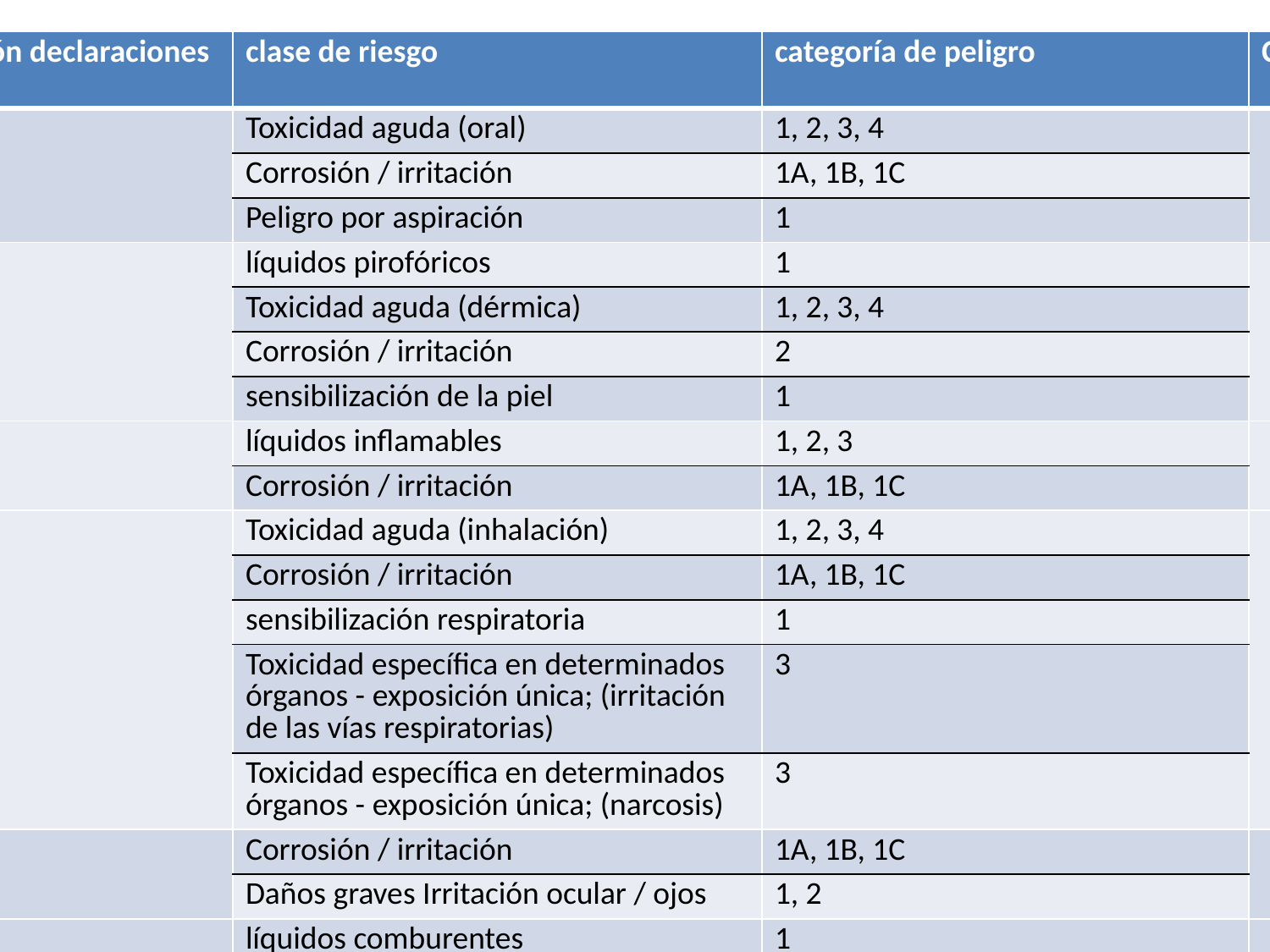

| P-Code | General de precaución declaraciones Prevención | clase de riesgo | categoría de peligro | Condiciones para el uso |
| --- | --- | --- | --- | --- |
| P301 | En caso de ingestión: | Toxicidad aguda (oral) | 1, 2, 3, 4 |  |
|  |  | Corrosión / irritación | 1A, 1B, 1C |  |
|  |  | Peligro por aspiración | 1 |  |
| P302 | Sí en la piel: | líquidos pirofóricos | 1 |  |
|  |  | Toxicidad aguda (dérmica) | 1, 2, 3, 4 |  |
|  |  | Corrosión / irritación | 2 |  |
|  |  | sensibilización de la piel | 1 |  |
| P303 | Si LA PIEL (o el pelo): | líquidos inflamables | 1, 2, 3 |  |
|  |  | Corrosión / irritación | 1A, 1B, 1C |  |
| P304 | Si es inhalado: | Toxicidad aguda (inhalación) | 1, 2, 3, 4 |  |
|  |  | Corrosión / irritación | 1A, 1B, 1C |  |
|  |  | sensibilización respiratoria | 1 |  |
|  |  | Toxicidad específica en determinados órganos - exposición única; (irritación de las vías respiratorias) | 3 |  |
|  |  | Toxicidad específica en determinados órganos - exposición única; (narcosis) | 3 |  |
| P305 | Si CON LOS OJOS: | Corrosión / irritación | 1A, 1B, 1C |  |
|  |  | Daños graves Irritación ocular / ojos | 1, 2 |  |
| P306 | Si LA ROPA: | líquidos comburentes | 1 |  |
|  |  | sólidos comburentes | 1 |  |
| P307 | Si se expone: | Toxicidad específica en determinados órganos - exposición única | 1 |  |
| P308 | Si manifiesta o presunta: | Mutagenicidad en células germinales | 1A, 1B, 2 |  |
|  |  | Mutagenicidad en células germinales | 1A, 1B, 2 |  |
|  |  | toxicidad para la reproducción | 1A, 1B, 2 |  |
|  |  | toxicidad para la reproducción | Efectos sobre la lactancia oa través de |  |
| P309 | En caso de exposición o si se encuentra mal: | Toxicidad específica en determinados órganos - exposición única | 2 |  |
| P310 | Llamar inmediatamente a un CENTRO DE INFORMACIÓN TOXICOLÓGICA oa un médico / médico. | Toxicidad aguda (oral) | 1, 2, 3 |  |
|  |  | Toxicidad aguda (dérmica) | 1, 2 |  |
|  |  | Toxicidad aguda (inhalación) | 1, 2 |  |
|  |  | Corrosión / irritación | 1A, 1B, 1C |  |
|  |  | Daños graves Irritación ocular / ojos | 1 |  |
|  |  | peligro de aspiración | 1 |  |
| P311 | Llamar a un CENTRO DE TOXICOLOGÍA / oa un médico. | Toxicidad aguda (inhalación) | 3 |  |
|  |  | sensibilización respiratoria | 1 |  |
|  |  | Toxicidad específica en determinados órganos - exposición única | 1, 2 |  |
| P312 | Llamar a un CENTRO DE TOXICOLOGÍA / oa un médico si se encuentra mal. | Toxicidad aguda (oral) | 4 |  |
|  |  | Toxicidad aguda (dérmica) | 3, 4 |  |
|  |  | Toxicidad aguda (inhalación) | 4 |  |
|  |  | Toxicidad específica en determinados órganos - exposición única; (Irritación de las vías respiratorias) | 3 |  |
|  |  | Toxicidad específica en determinados órganos - exposición única; (narcosis) | 3 |  |
| P313 | Consultar a un médico / atención. | Corrosión / irritación | 2, 3 |  |
|  |  | Daños graves Irritación ocular / ojos | 2 |  |
|  |  | sensibilización de la piel | 1 |  |
|  |  | Mutagenicidad en células germinales | 1A, 1B, 2 |  |
|  |  | Carcinogenicidad | 1A, 1B, 2 |  |
|  |  | toxicidad para la reproducción | 1A, 1B, 2 |  |
|  |  | toxicidad para la reproducción | Efectos sobre la lactancia oa través de |  |
| P314 | Consultar a un médico / atención en caso de malestar. | Toxicidad específica en determinados órganos - exposiciones repetidas | 1, 2 |  |
| P315 | Consiga ayuda médica inmediata / atención. | Gases a presión | Gas licuado refrigerado |  |
| P320 | Urge un tratamiento específico (ver ... en esta etiqueta). | Toxicidad aguda (inhalación) | 1, 2 | .... Referencia a instrucciones adicionales de primeros auxilios. - Si se requiere la administración inmediata de un antídoto |
| P321 | El tratamiento específico (ver ... en esta etiqueta). | Toxicidad aguda (oral) | 1, 2, 3 | .... Referencia a instrucciones adicionales de primeros auxilios. - Si se requiere la administración inmediata de un antídoto |
|  |  | Toxicidad aguda (inhalación) | 3 | ... Referencia a instrucciones adicionales de primeros auxilios. - Si se requieren medidas específicas inmediatas. |
|  |  | Toxicidad específica en determinados órganos - exposición única | 1 | ... Referencia a instrucciones adicionales de primeros auxilios. - Si se requieren medidas inmediatas. |
|  |  | sensibilización de la piel | 1 | ... Referencia a instrucciones adicionales de primeros auxilios. - El fabricante / proveedor puede especificar un producto de limpieza adecuado. |
|  |  | Corrosión / irritación | 1A, 1B, 1C, 2 |  |
| P322 | Las medidas específicas (ver ... en esta etiqueta). | Toxicidad aguda (dérmica) | 1, 2, 3, 4 | ... Referencia a instrucciones adicionales de primeros auxilios. - Si se les recomienda medidas inmediatas, como producto de limpieza específico. |
| P330 | Enjuagar la boca. | Toxicidad aguda (oral) | 1, 2, 3, 4 |  |
|  |  | Corrosión / irritación | 1A, 1B, 1C |  |
| P331 | NO provocar el vómito. | Corrosión / irritación | 1A, 1B, 1C |  |
|  |  | peligro de aspiración | 1 |  |
| P332 | Caso de irritación cutánea: | Corrosión / irritación | 2 |  |
| P333 | Si la irritación de la piel o erupción se produce: | sensibilización de la piel | 1 |  |
| P334 | Sumergir en agua fría / poner una venda húmeda. | líquidos pirofóricos | 1 |  |
|  |  | sólidos pirofóricos | 1 |  |
|  |  | Sustancias químicas que, en contacto con el agua desprenden gases inflamables | 1, 2 |  |
| P335 | Cepillar las partículas sueltas de la piel. | sólidos pirofóricos | 1 |  |
|  |  | Sustancias químicas que, en contacto con el agua desprenden gases inflamables | 1, 2 |  |
| P336 | Descongelar las partes congeladas con agua tibia. No frote el área afectada. | Gases a presión | Gas licuado refrigerado |  |
| P337 | Si persiste la irritación ocular: | Daños graves Irritación ocular / ojos | 2 |  |
| P338 | Quítese los lentes de contacto, si lleva y resulta fácil. Proseguir con el lavado. | Corrosión / irritación | 1A, 1B, 1C |  |
|  |  | Daños graves Irritación ocular / ojos | 1, 2 |  |
| P340 | A la víctima al exterior y mantenerla en reposo en una posición confortable para respirar. | Toxicidad aguda (inhalación) | 1, 2, 3, 4 |  |
|  |  | Corrosión / irritación | 1A, 1B, 1C |  |
|  |  | Toxicidad específica en determinados órganos - exposición única; (irritación de las vías respiratorias) | 3 |  |
|  |  | Toxicidad específica en determinados órganos - exposición única; (narcosis) | 3 |  |
| P341 | Si respira con dificultad, transportar a la víctima al exterior y mantenerla en reposo en una posición confortable para respirar. | sensibilización respiratoria | 1 |  |
| P342 | En caso de síntomas respiratorios: | sensibilización respiratoria | 1 |  |
| P350 | Lavar suavemente con agua y jabón. | Toxicidad aguda (dérmica) | 1, 2 |  |
| P351 | Aclarar cuidadosamente con agua durante varios minutos. | Corrosión / irritación | 1A, 1B, 1C |  |
|  |  | Daños graves Irritación ocular / ojos | 1, 2 |  |
| P352 | Lavar con abundante agua y jabón. | Toxicidad aguda (dérmica) | 3, 4 |  |
|  |  | Corrosión / irritación | 2 |  |
|  |  | Skin sensitisation | 1 |  |
| P353 | Aclarar la piel con agua / ducharse. | Flammable liquids | 1, 2, 3 |  |
|  |  | Skin corrosion/irritation | 1A, 1B, 1C |  |
| P360 | Enjuagar la ropa y la piel con abundante agua inmediatamente contaminadas antes de quitarse la ropa. | líquidos comburentes | 1 |  |
|  |  | sólidos comburentes | 1 |  |
| P361 | Retirar / sacar inmediatamente las prendas contaminadas. | Toxicidad aguda (dérmica) | 1, 2, 3 |  |
|  |  | Acute toxicity (dermal) . | 1, 2, 3 |  |
|  |  | Corrosión / irritación | 1A, 1B, 1C |  |
| P362 | Quítese la ropa contaminada y lávela antes de volverla a usar. | Corrosión / irritación | 2 |  |
| P363 | Lave la ropa contaminada antes de volverla a usar. | Toxicidad aguda (dérmica) | 1, 2, 3, 4 |  |
|  |  | Corrosión / irritación | 1A, 1B, 1C |  |
|  |  | sensibilización de la piel | 1 |  |
| P370 | En caso de incendio: | Explosivos | Divisiones 1.1, 1.2, 1.3, 1.4,1.5 |  |
|  |  | Gases comburentes | 1 |  |
|  |  | líquidos inflamables | 1, 2, 3 |  |
|  |  | sólidos inflamables | 1, 2 |  |
|  |  | Self-reactive chemicals | Tipos A, B, C, D, E, F |  |
|  |  | Pyrophoric liquids | 1 |  |
|  |  | Pyrophoric solids | 1 |  |
|  |  | Sustancias químicas que, en contacto con el agua desprenden gases inflamables | 1, 2, 3 |  |
|  |  | líquidos comburentes | 1, 2, 3 |  |
|  |  | sólidos comburentes | 1, 2, 3 |  |
| P371 | En caso de incendio importante y en grandes cantidades: | líquidos comburentes | 1 |  |
|  |  | sólidos comburentes | 1 |  |
| P372 | Riesgo de explosión en caso de incendio. | Explosivos | Explosivos inestables y Divisiones 1.1, 1.2, 1.3, 1.4, 1.5 | - Salvo que los explosivos son 1.4S MUNICIONES Y SUS COMPONENTES |
| P373 | NO luchar contra el incendio cuando el fuego llega a los explosivos. | Explosivos | Explosivos inestables y Divisiones 1.1, 1.2, 1.3, 1.4, 1.5 |  |
| P374 | Combatir el incendio con precauciones normales desde una distancia razonable. | Explosivos | Divisiones 1.4 | - Si los explosivos son 1.4S MUNICIONES Y SUS COMPONENTES |
| P375 | Combatir el incendio a distancia, dado el riesgo de explosión. | Productos químicos que reaccionan espontáneamente | Types A, B |  |
|  |  | líquidos comburentes | 1 |  |
|  |  | sólidos comburentes | 1 |  |
| P376 | Detenga la fuga si es seguro hacerlo. | Gases comburentes | 1 |  |
| P377 | Fuga de gas en llamas: No apagar, salvo si la fuga puede detenerse sin peligro. | Gases inflamables | 1, 2 |  |
| P378 | Utilizar ... para apagarlo. | líquidos inflamables | 1, 2, 3 | ... El fabricante / proveedor especificarán los medios apropiados - Si el agua aumenta el riesgo. |
|  |  | sólidos inflamables | 1, 2 |  |
|  |  | Productos químicos que reaccionan espontáneamente | Tipos A, B, C, D, E, F |  |
|  |  | líquidos pirofóricos | 1 |  |
|  |  | sólidos pirofóricos | 1 |  |
|  |  | sustancias químicas que, al contacto con el agua desprenden gases inflamables | 1, 2, 3 |  |
|  |  | líquidos comburentes | 1, 2, 3 |  |
|  |  | sólidos comburentes | 1, 2, 3 |  |
| P380 | Evacuar la zona. | Explosivos | explosivos inestables |  |
|  |  | Explosivos | Divisiones 1.1, 1.2, 1.3, 1.4, 1.5 |  |
|  |  | Productos químicos que reaccionan espontáneamente | Tipos A, B |  |
|  |  | líquidos comburentes | 1 |  |
|  |  | sólidos comburentes | 1 |  |
| P381 | Eliminar todas las fuentes de ignición si es seguro hacerlo. | Gases inflamables | 1, 2 |  |
| P390 | Absorber el vertido para evitar daños materiales. | Corrosivos para los metales | 1 |  |
| P391 | Recoger el vertido. | Peligroso para el medio ambiente acuático - Peligro agudo | 1 |  |
|  |  | Peligroso para el medio ambiente acuático - Peligro crónico | 1, 2 |  |